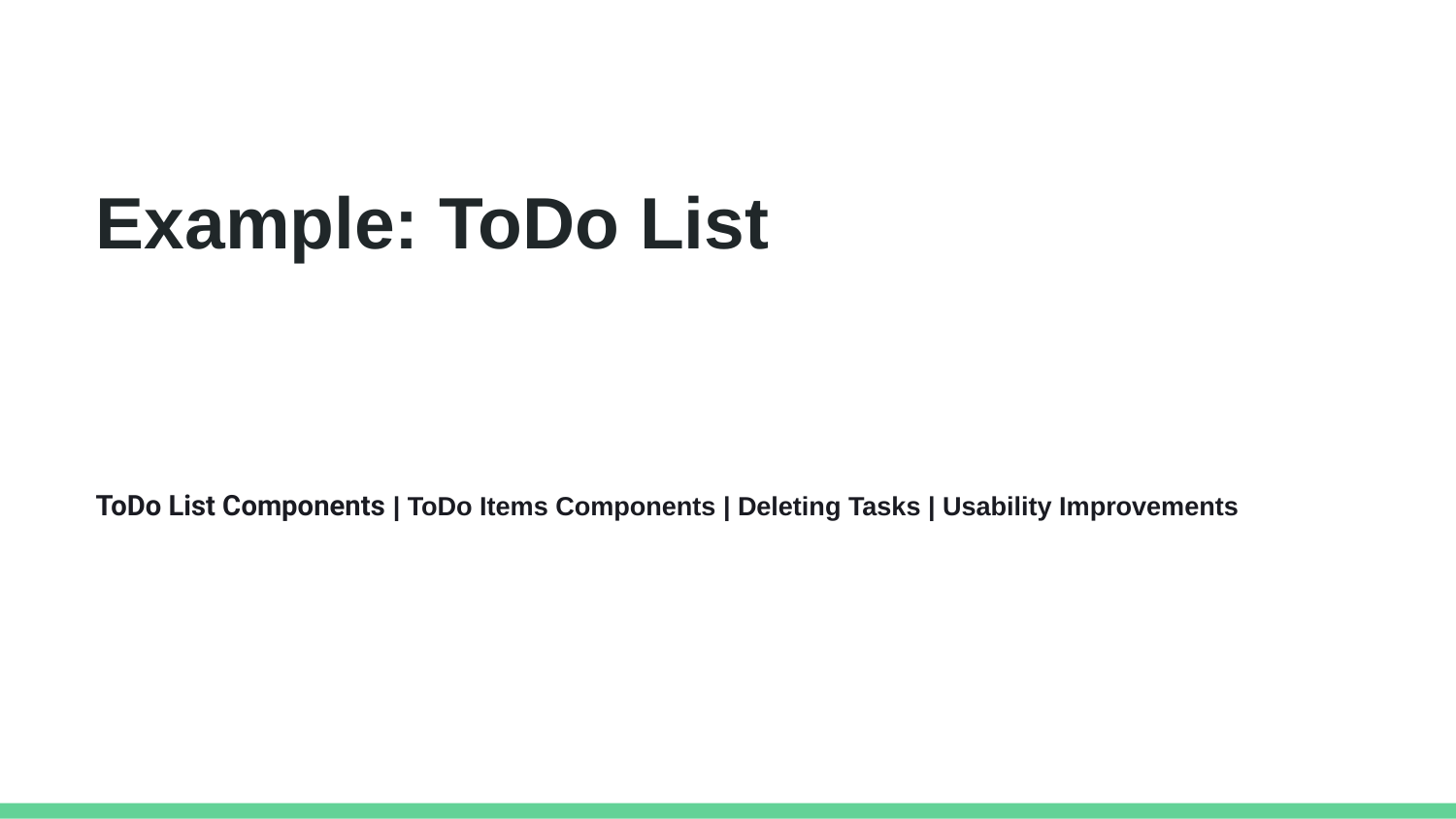

Example: ToDo List
ToDo List Components | ToDo Items Components | Deleting Tasks | Usability Improvements